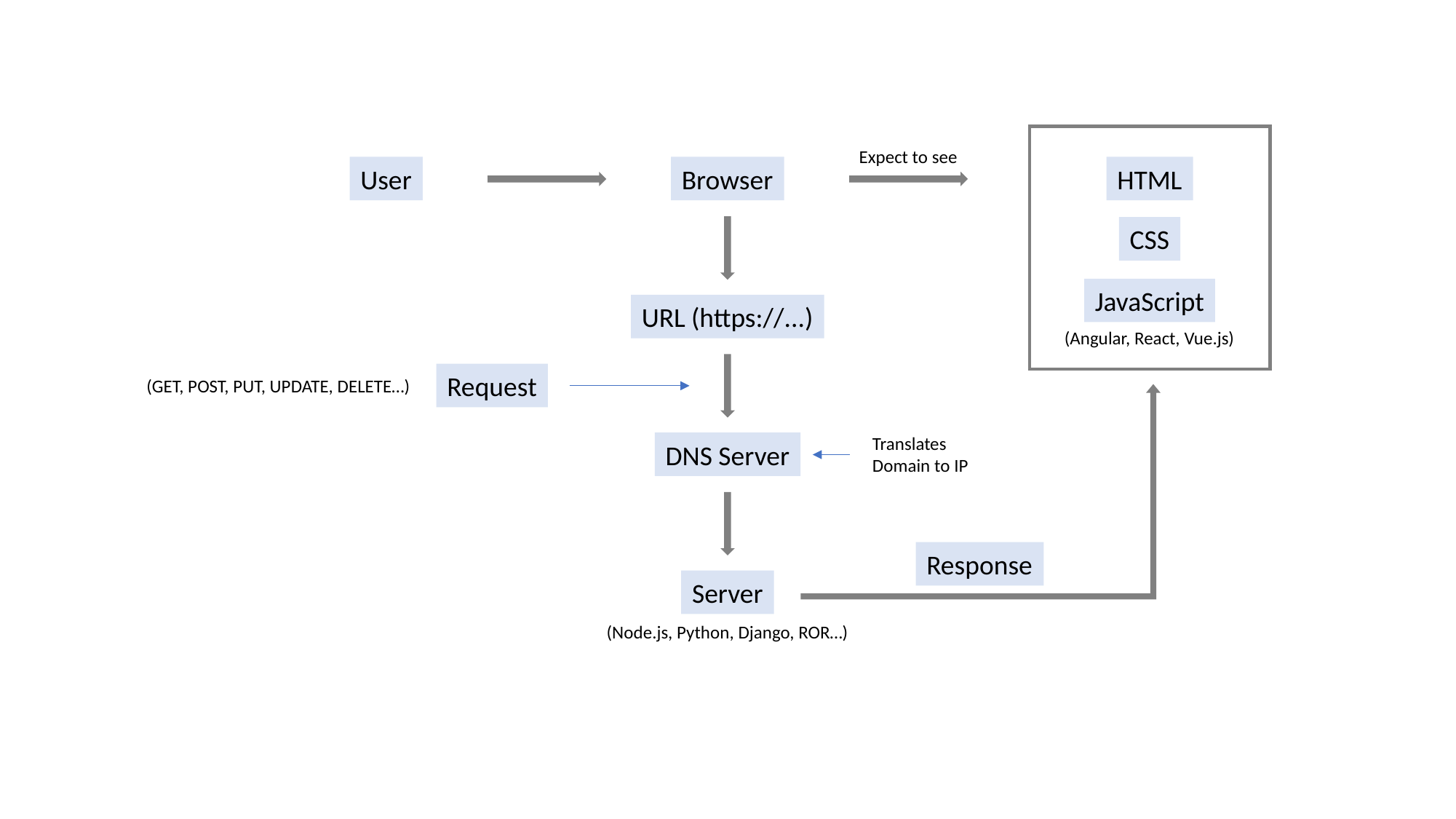

Expect to see
User
Browser
HTML

CSS

JavaScript
URL (https://...)
(Angular, React, Vue.js)
Request
(GET, POST, PUT, UPDATE, DELETE…)

Translates
Domain to IP
DNS Server

Response
Server
(Node.js, Python, Django, ROR…)